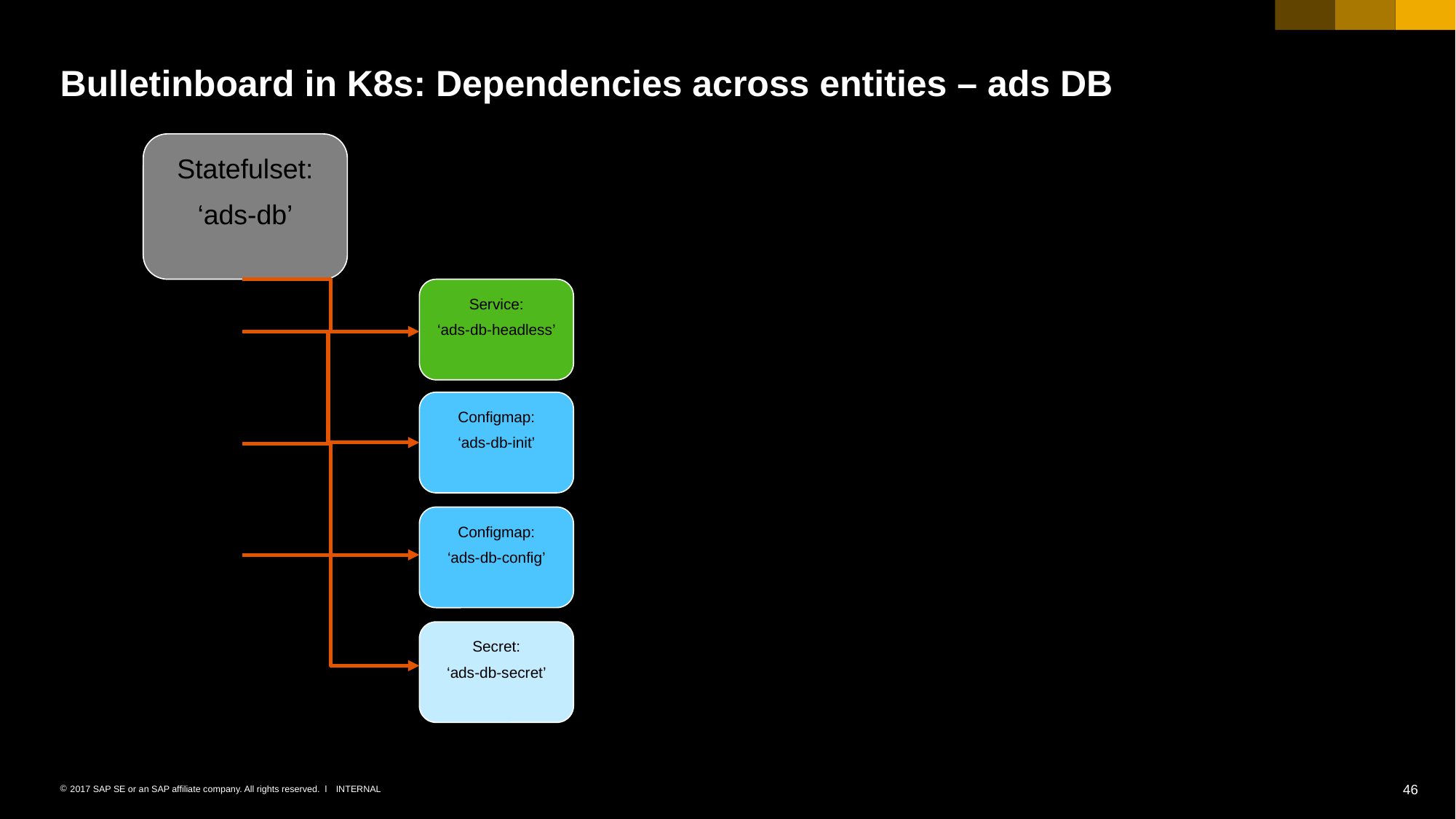

# Bulletinboard in K8s: Dependencies across entities – ads DB
Statefulset:
‘ads-db’
Service:
‘ads-db-headless’
Configmap:
‘ads-db-init’
Configmap:
‘ads-db-config’
Secret:
‘ads-db-secret’